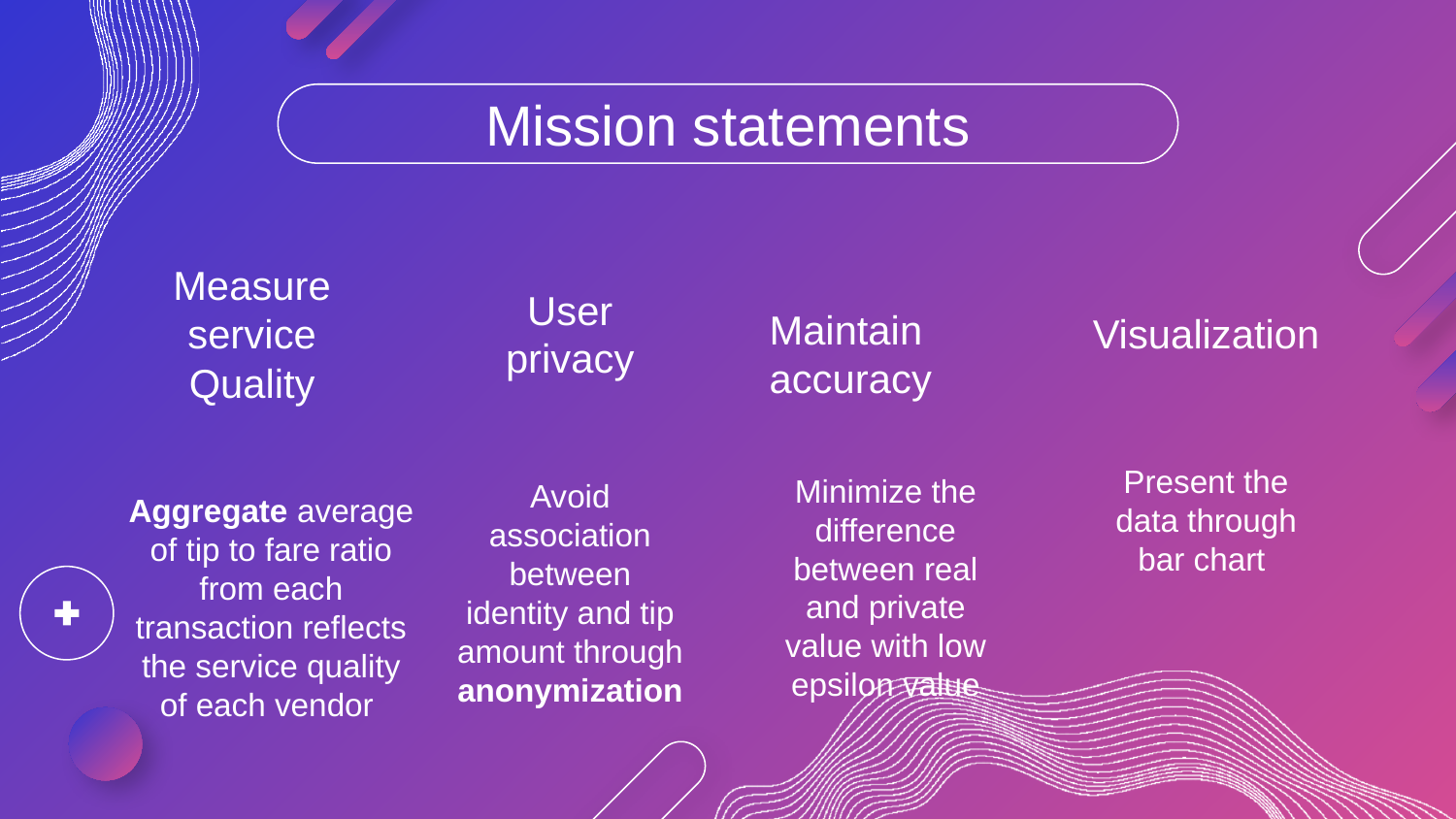

# Mission statements
Visualization
Measure service Quality
User privacy
Maintain accuracy
Present the data through bar chart
Minimize the difference between real and private value with low epsilon value
Avoid association between identity and tip amount through anonymization
Aggregate average of tip to fare ratio from each transaction reflects the service quality of each vendor